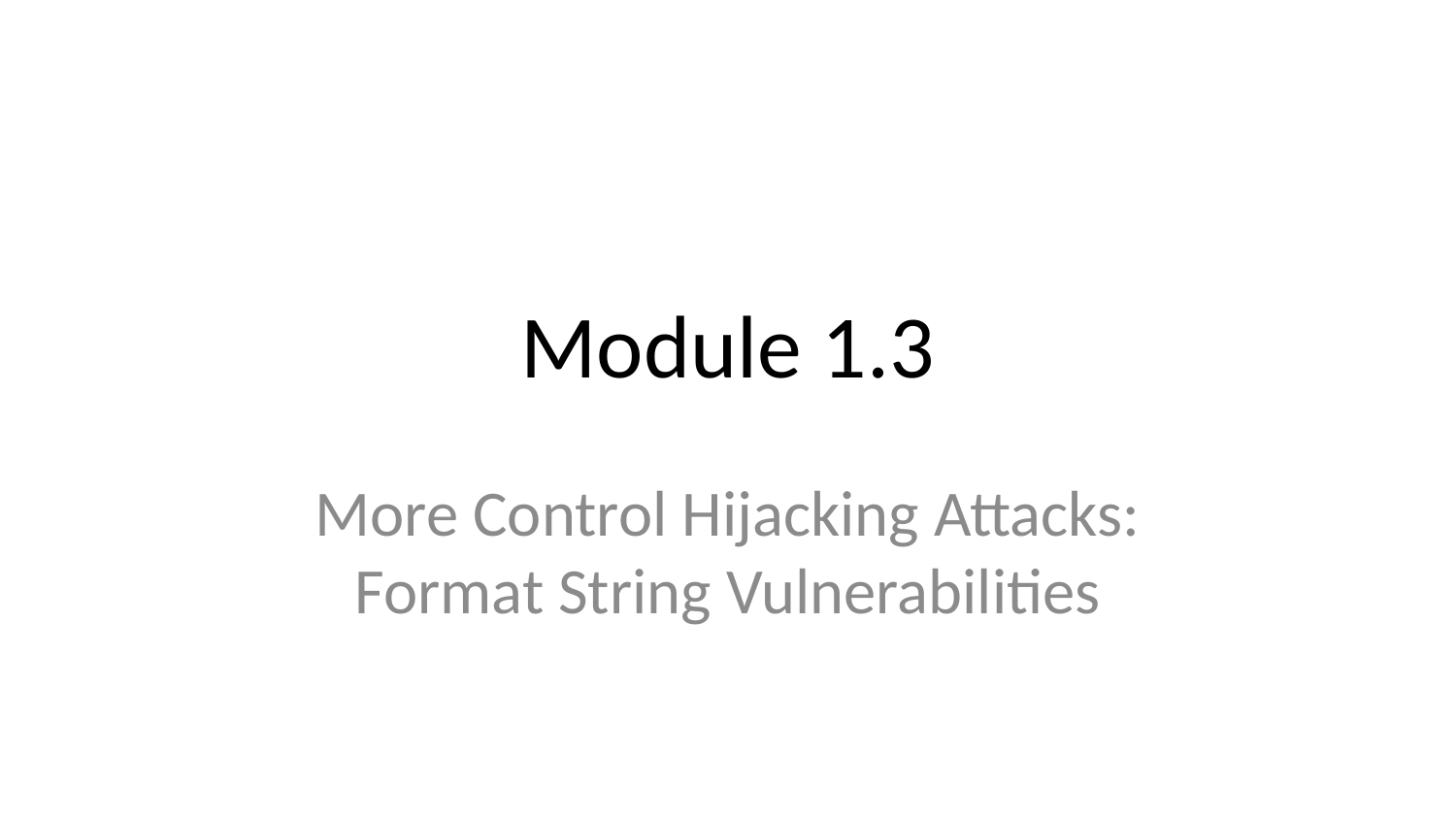

# Module 1.3
More Control Hijacking Attacks: Format String Vulnerabilities